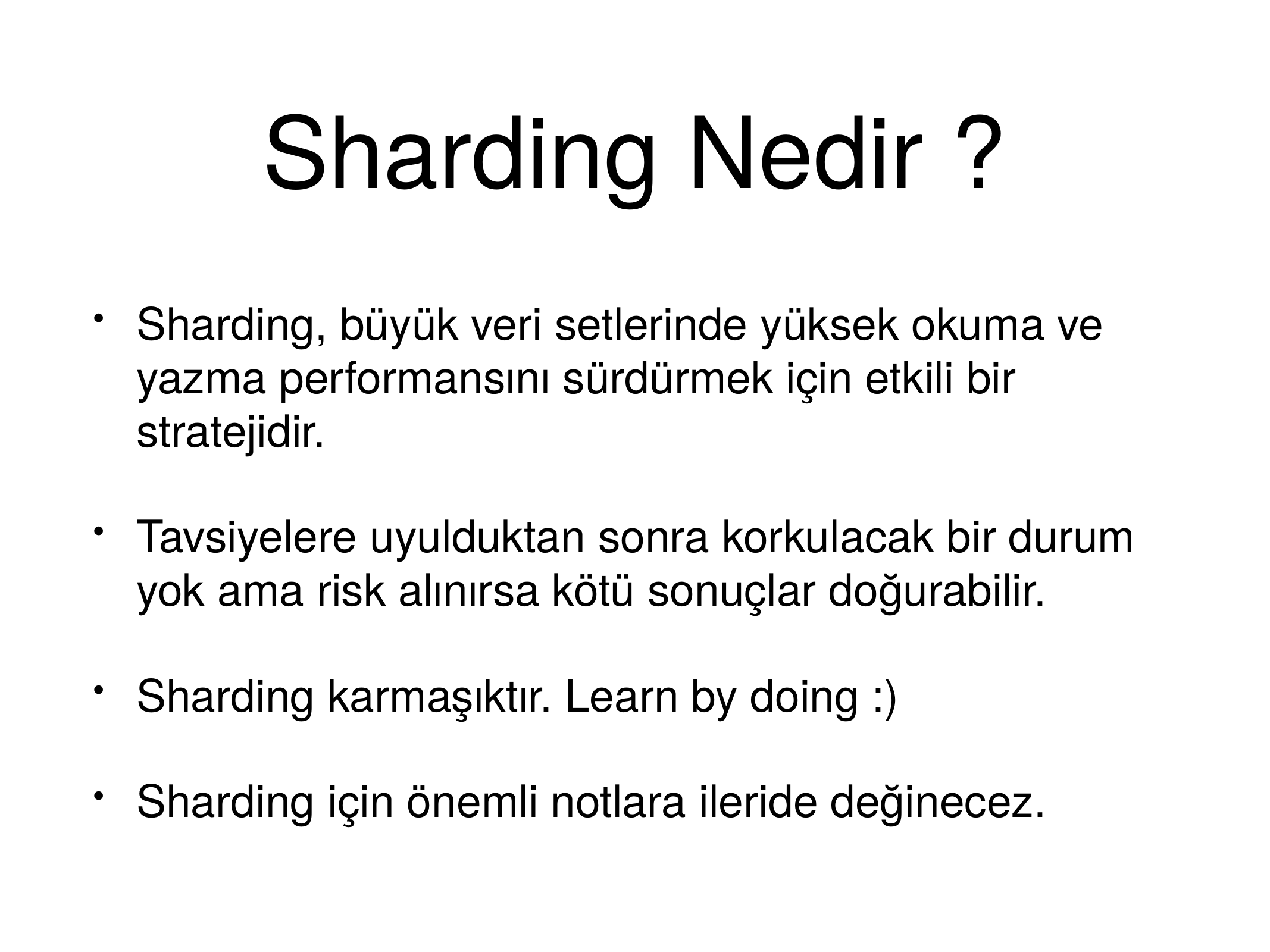

# Sharding Nedir ?
Sharding, büyük veri setlerinde yüksek okuma ve yazma performansını sürdürmek için etkili bir stratejidir.
Tavsiyelere uyulduktan sonra korkulacak bir durum yok ama risk alınırsa kötü sonuçlar doğurabilir.
Sharding karmaşıktır. Learn by doing :)
Sharding için önemli notlara ileride değinecez.